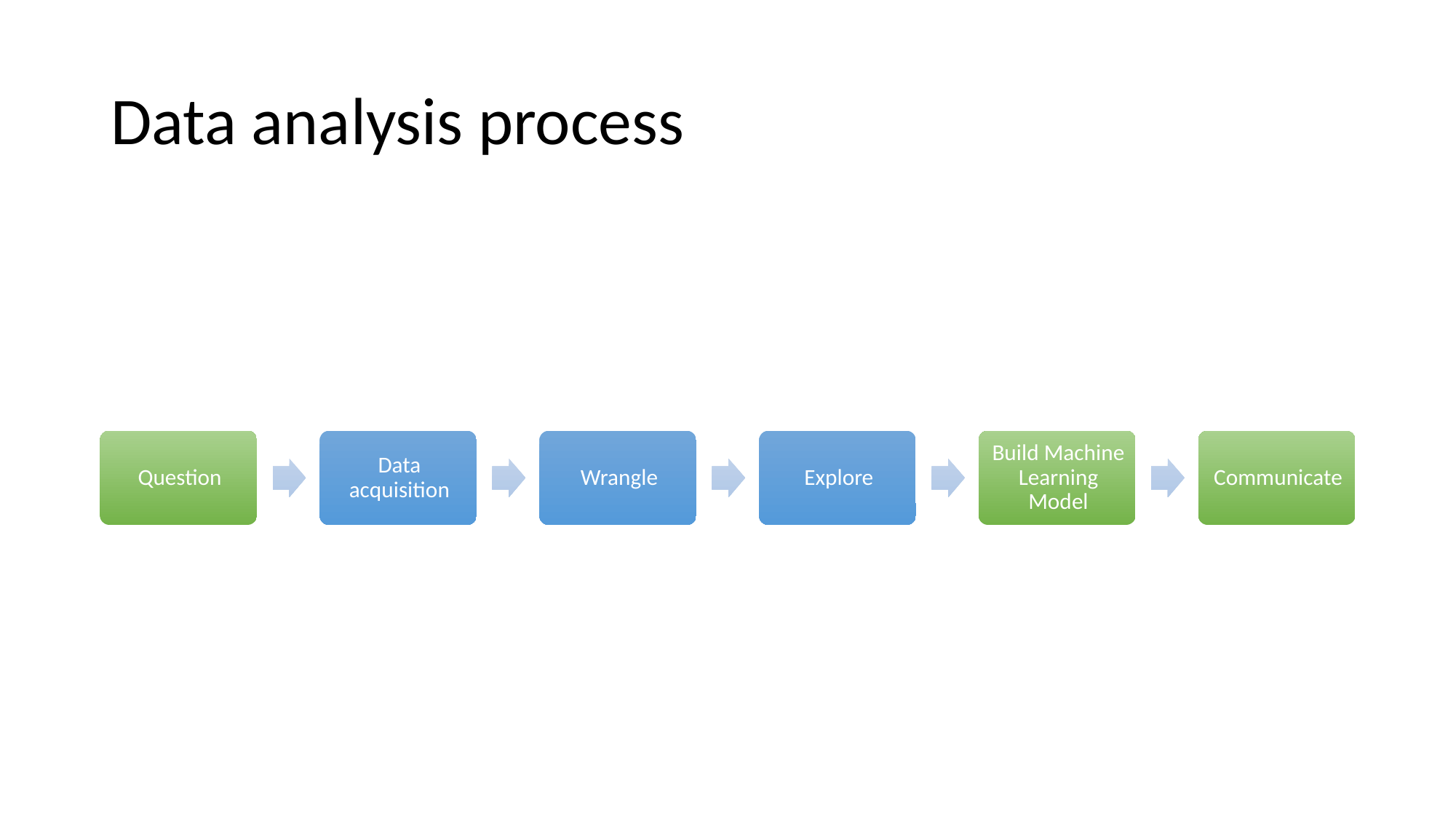

# Data analysis process
Question

Data acquisition

Wrangle

Explore

Build Machine Learning Model

Communicate